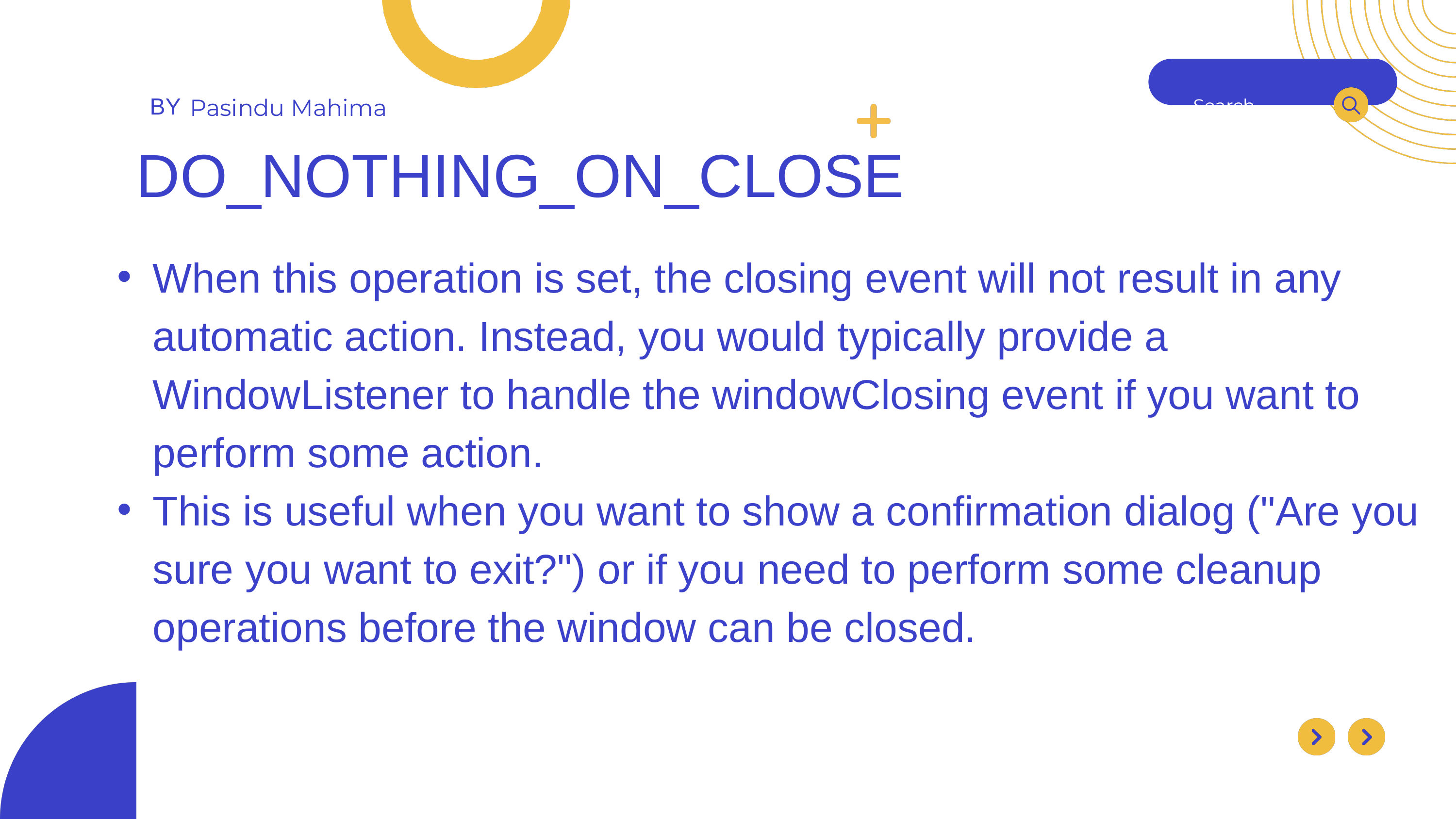

BY

Pasindu Mahima
Search . . .

DO_NOTHING_ON_CLOSE
When this operation is set, the closing event will not result in any automatic action. Instead, you would typically provide a WindowListener to handle the windowClosing event if you want to perform some action.
This is useful when you want to show a confirmation dialog ("Are you sure you want to exit?") or if you need to perform some cleanup operations before the window can be closed.